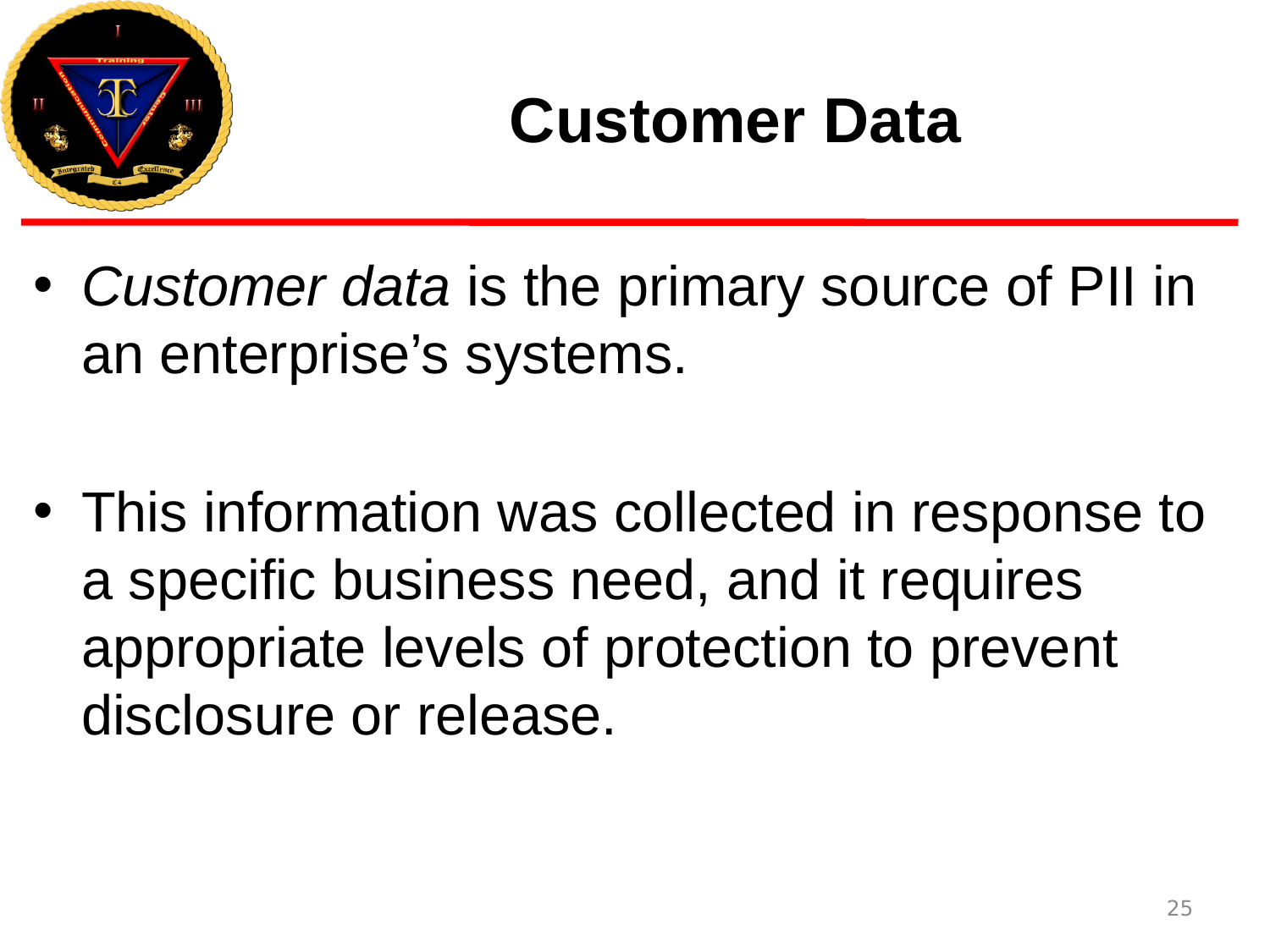

# Customer Data
Customer data is the primary source of PII in an enterprise’s systems.

This information was collected in response to a specific business need, and it requires appropriate levels of protection to prevent disclosure or release.
25